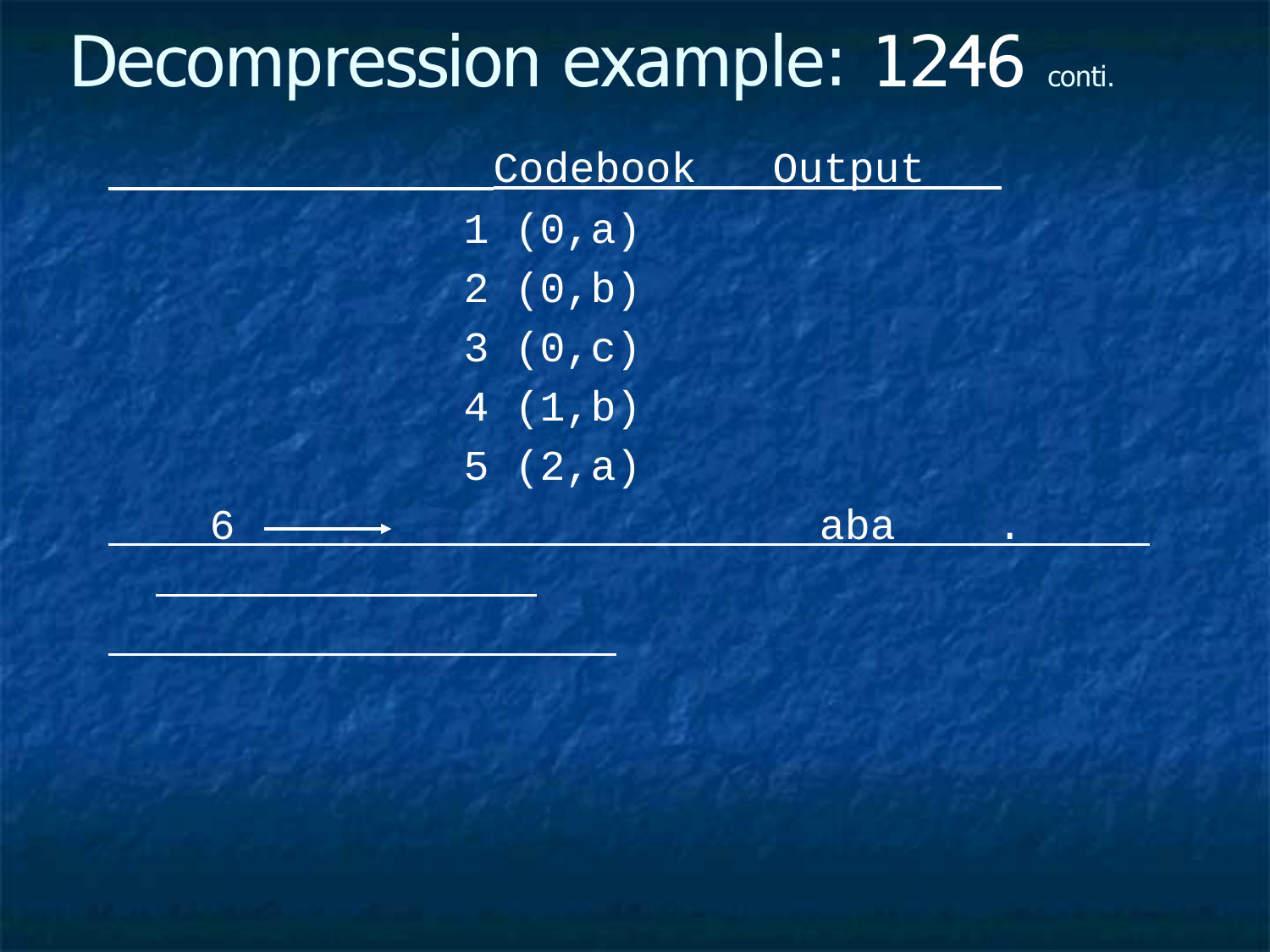

# Decompression example: 1246 conti.
             Codebook   Output
              1 (0,a)
              2 (0,b)
              3 (0,c)
              4 (1,b)
              5 (2,a)
    6                       aba    .